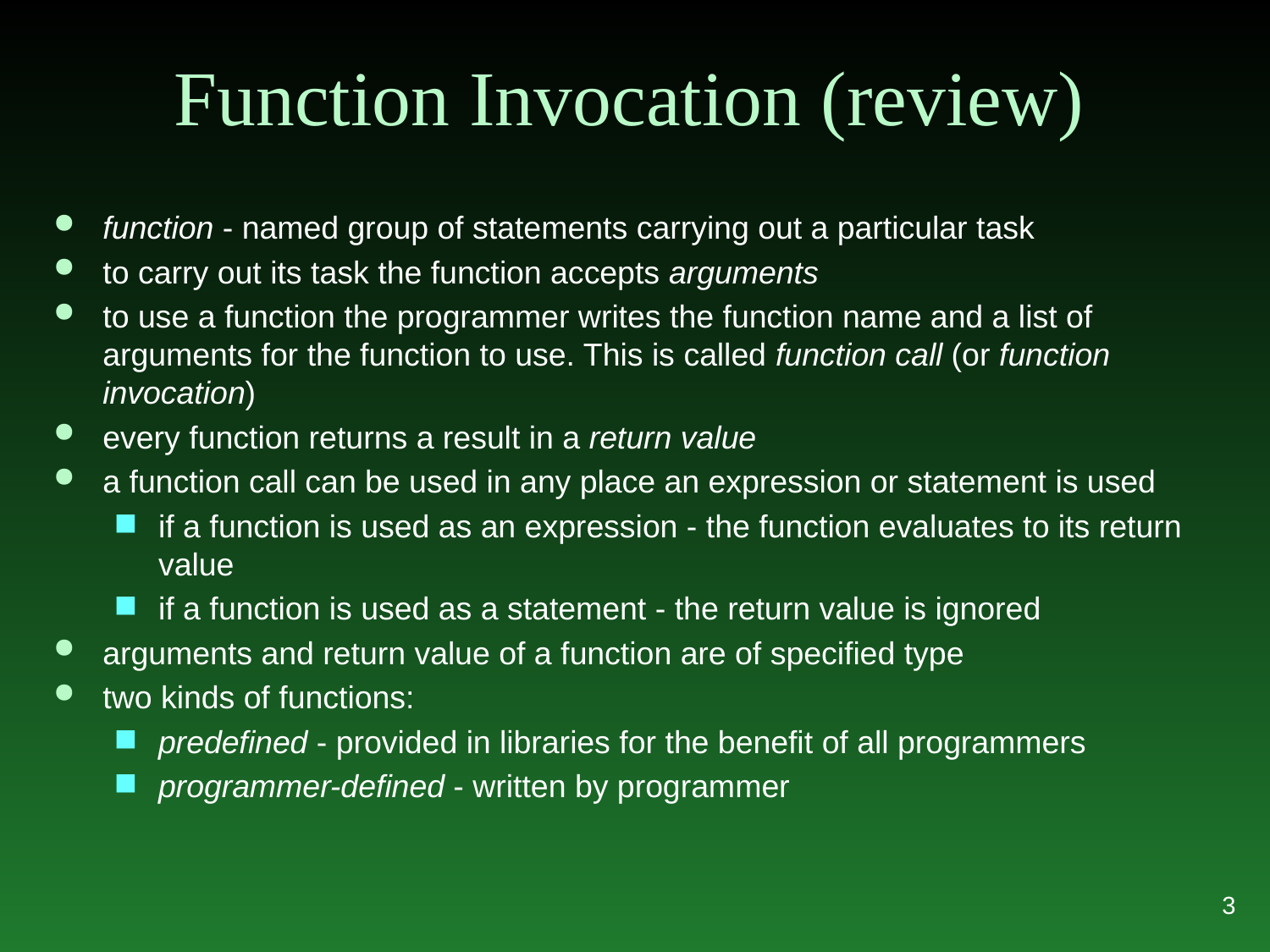

# Function Invocation (review)
function - named group of statements carrying out a particular task
to carry out its task the function accepts arguments
to use a function the programmer writes the function name and a list of arguments for the function to use. This is called function call (or function invocation)
every function returns a result in a return value
a function call can be used in any place an expression or statement is used
if a function is used as an expression - the function evaluates to its return value
if a function is used as a statement - the return value is ignored
arguments and return value of a function are of specified type
two kinds of functions:
predefined - provided in libraries for the benefit of all programmers
programmer-defined - written by programmer
3